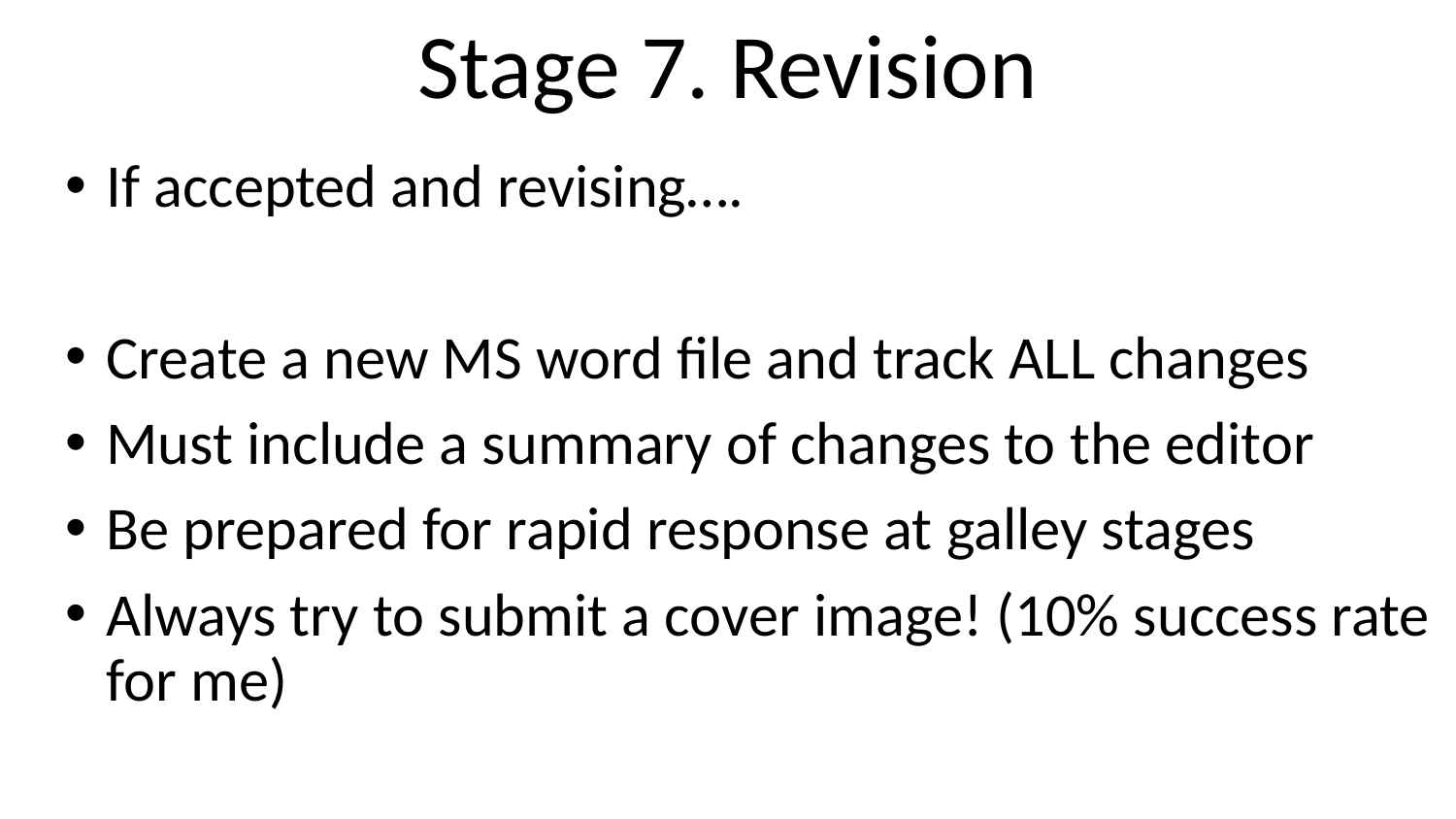

# Stage 7. Revision
If accepted and revising….

Create a new MS word file and track ALL changes
Must include a summary of changes to the editor
Be prepared for rapid response at galley stages
Always try to submit a cover image! (10% success rate for me)